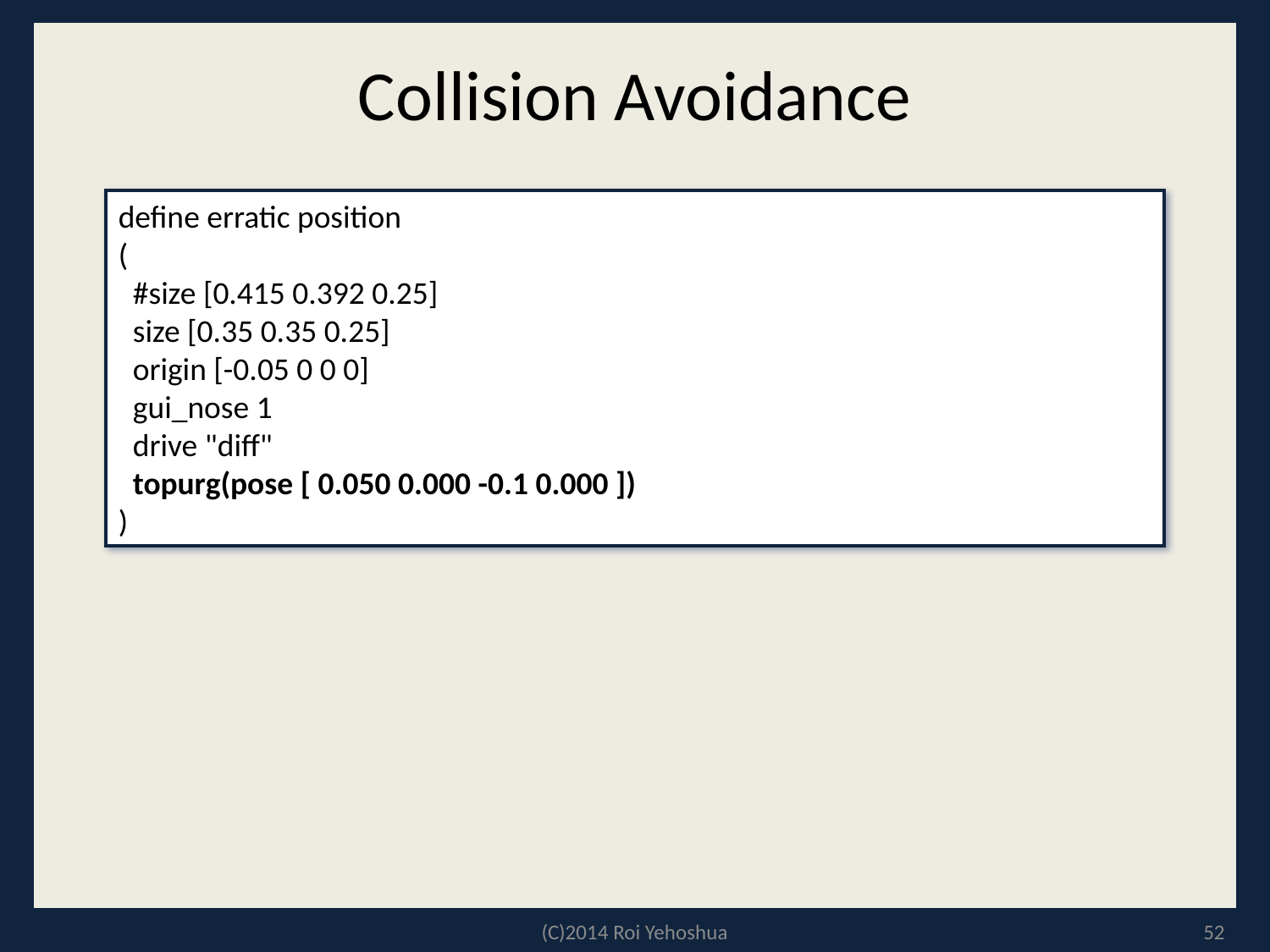

# Collision Avoidance
define erratic position
(
  #size [0.415 0.392 0.25]
  size [0.35 0.35 0.25]
  origin [-0.05 0 0 0]
  gui_nose 1
  drive "diff"
  topurg(pose [ 0.050 0.000 -0.1 0.000 ])
)
(C)2014 Roi Yehoshua
52